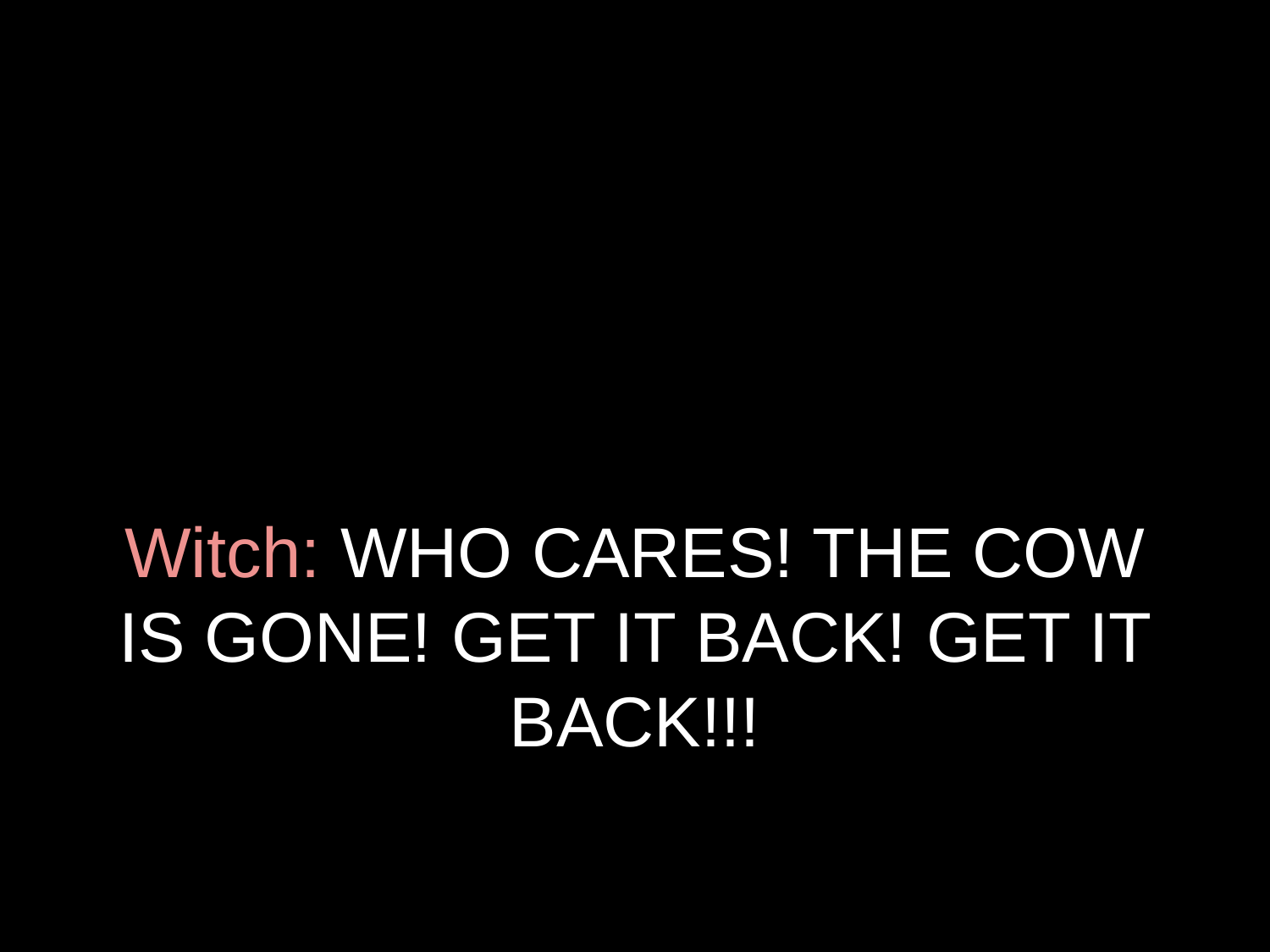

# Witch: WHO CARES! THE COW IS GONE! GET IT BACK! GET IT BACK!!!